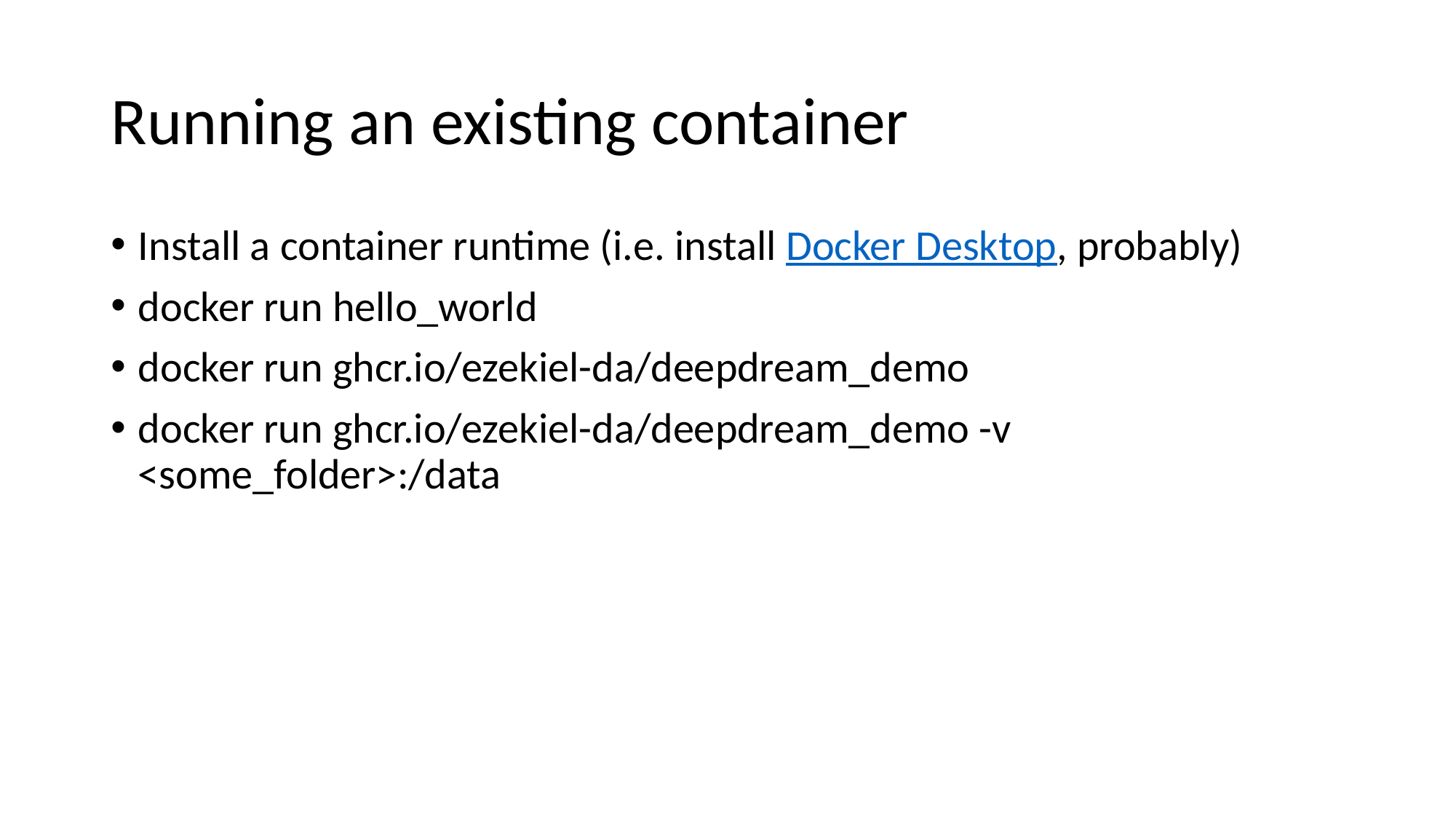

# Running an existing container
Install a container runtime (i.e. install Docker Desktop, probably)
docker run hello_world
docker run ghcr.io/ezekiel-da/deepdream_demo
docker run ghcr.io/ezekiel-da/deepdream_demo -v <some_folder>:/data